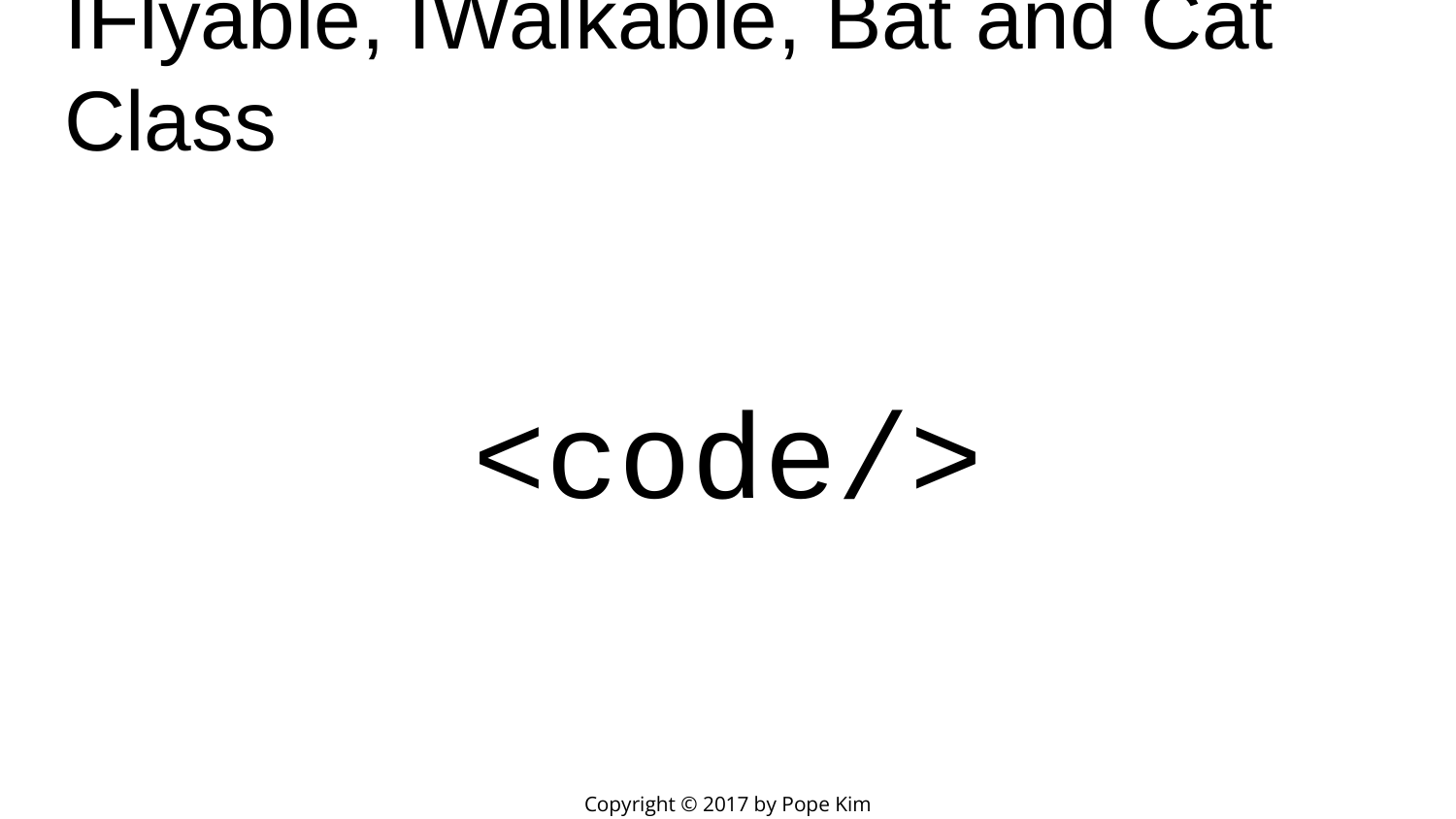

# IFlyable, IWalkable, Bat and Cat Class